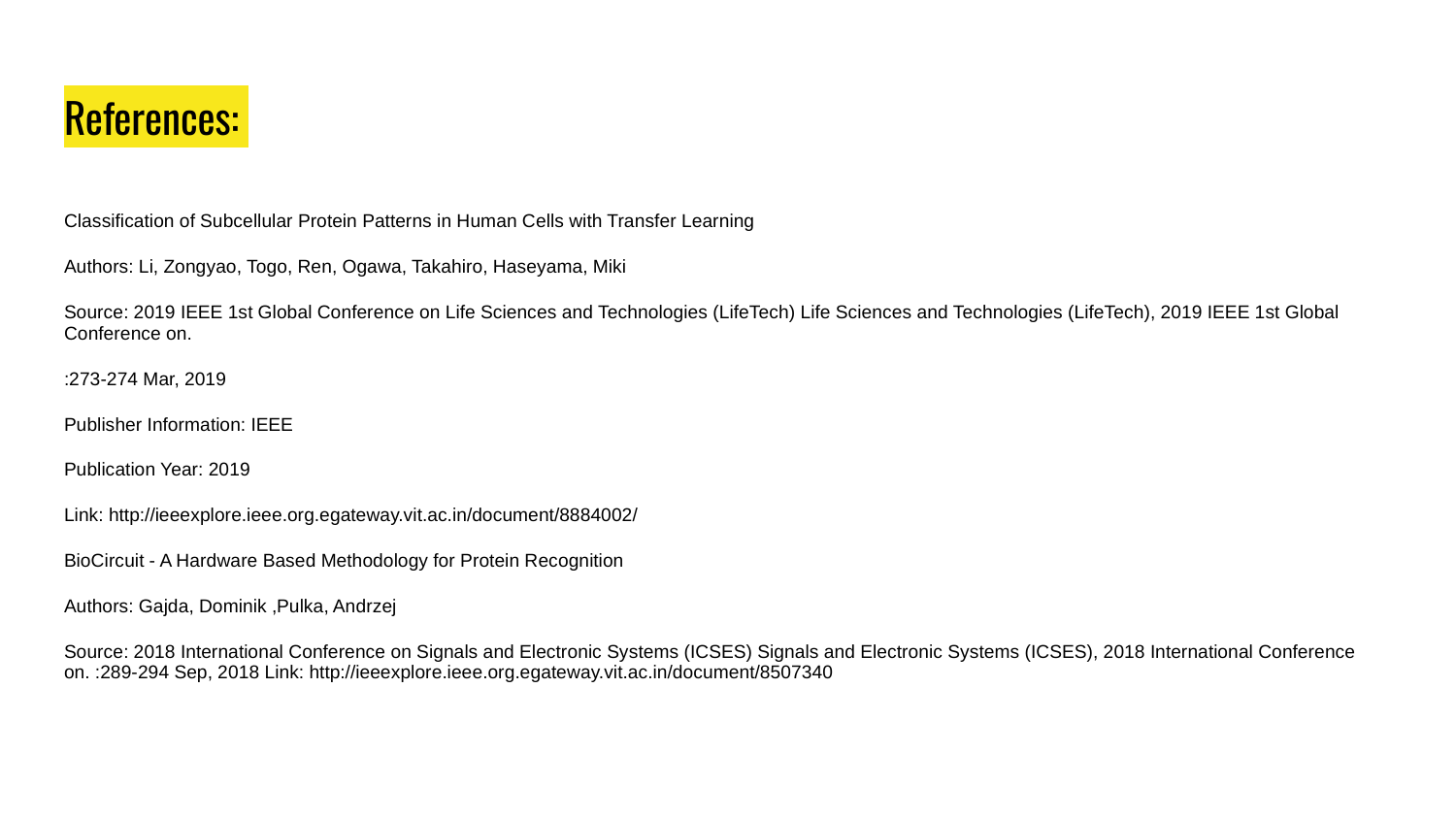

# References:
Classification of Subcellular Protein Patterns in Human Cells with Transfer Learning
Authors: Li, Zongyao, Togo, Ren, Ogawa, Takahiro, Haseyama, Miki
Source: 2019 IEEE 1st Global Conference on Life Sciences and Technologies (LifeTech) Life Sciences and Technologies (LifeTech), 2019 IEEE 1st Global Conference on.
:273-274 Mar, 2019
Publisher Information: IEEE
Publication Year: 2019
Link: http://ieeexplore.ieee.org.egateway.vit.ac.in/document/8884002/
BioCircuit - A Hardware Based Methodology for Protein Recognition
Authors: Gajda, Dominik ,Pulka, Andrzej
Source: 2018 International Conference on Signals and Electronic Systems (ICSES) Signals and Electronic Systems (ICSES), 2018 International Conference on. :289-294 Sep, 2018 Link: http://ieeexplore.ieee.org.egateway.vit.ac.in/document/8507340